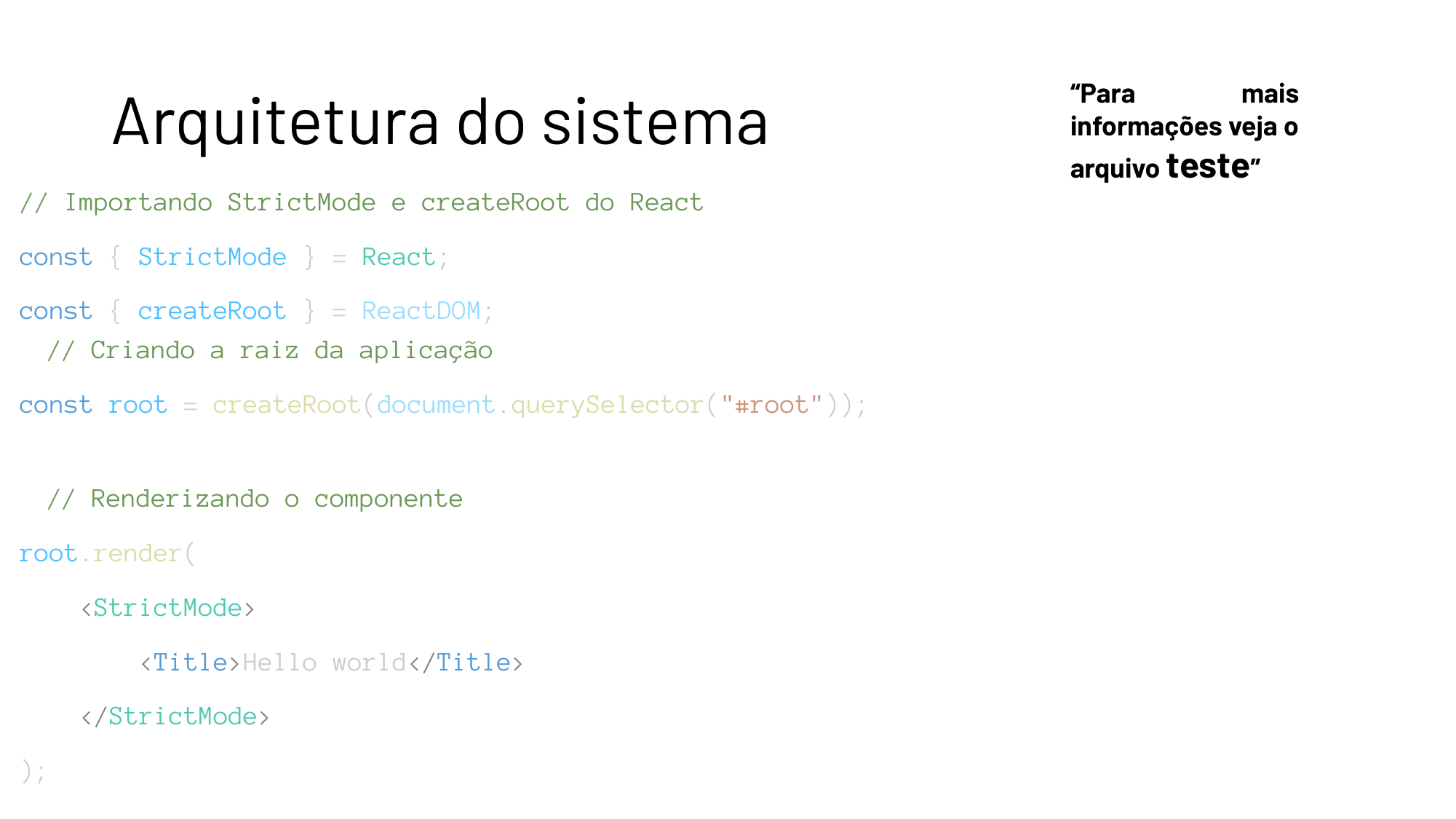

# Arquitetura do sistema
“Para mais informações veja o arquivo teste”
// Importando StrictMode e createRoot do React
const { StrictMode } = React;
const { createRoot } = ReactDOM;
// Criando a raiz da aplicação
const root = createRoot(document.querySelector("#root"));
// Renderizando o componente
root.render(
    <StrictMode>
        <Title>Hello world</Title>
    </StrictMode>
);